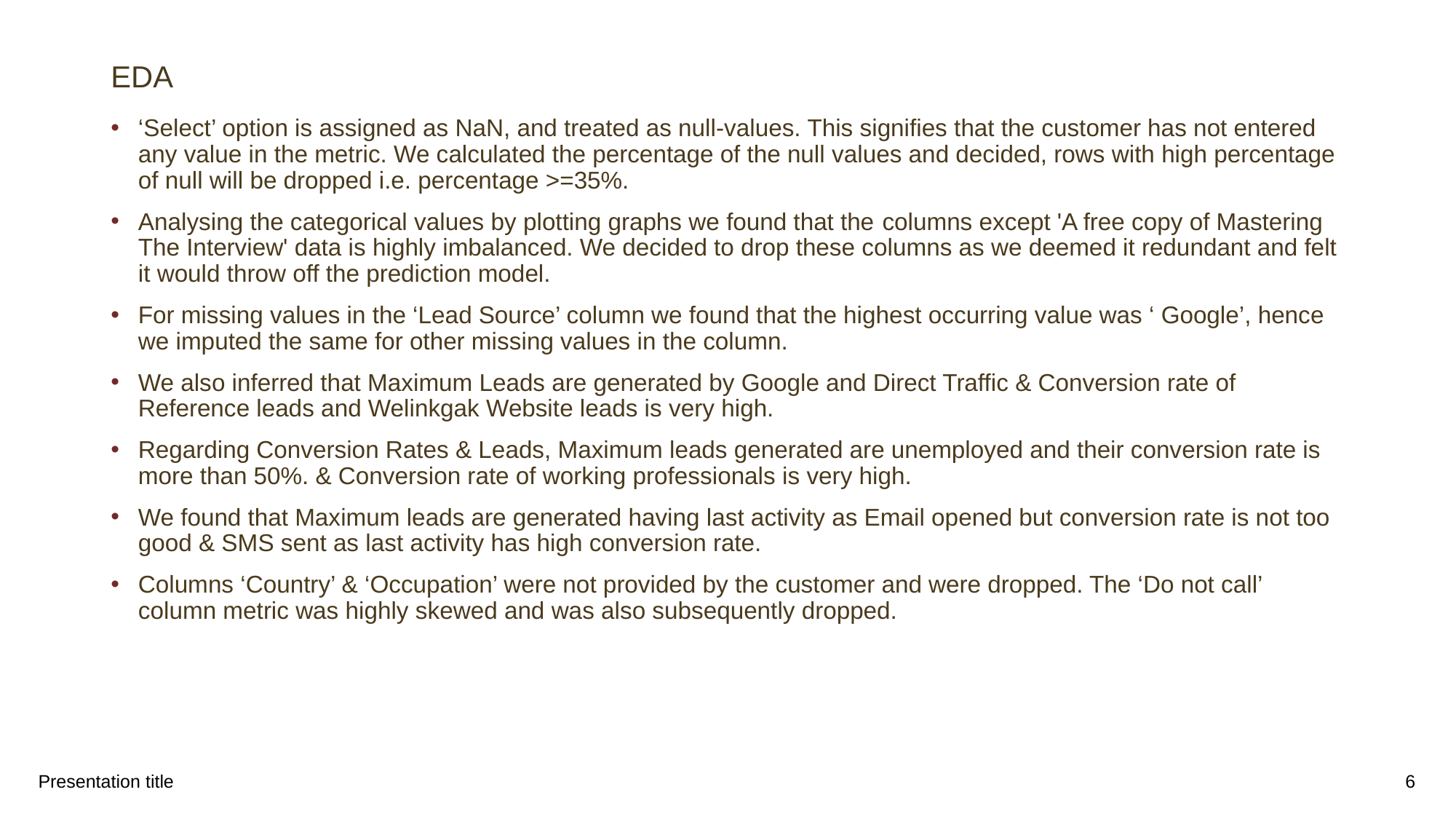

# EDA
‘Select’ option is assigned as NaN, and treated as null-values. This signifies that the customer has not entered any value in the metric. We calculated the percentage of the null values and decided, rows with high percentage of null will be dropped i.e. percentage >=35%.
Analysing the categorical values by plotting graphs we found that the columns except 'A free copy of Mastering The Interview' data is highly imbalanced. We decided to drop these columns as we deemed it redundant and felt it would throw off the prediction model.
For missing values in the ‘Lead Source’ column we found that the highest occurring value was ‘ Google’, hence we imputed the same for other missing values in the column.
We also inferred that Maximum Leads are generated by Google and Direct Traffic & Conversion rate of Reference leads and Welinkgak Website leads is very high.
Regarding Conversion Rates & Leads, Maximum leads generated are unemployed and their conversion rate is more than 50%. & Conversion rate of working professionals is very high.
We found that Maximum leads are generated having last activity as Email opened but conversion rate is not too good & SMS sent as last activity has high conversion rate.
Columns ‘Country’ & ‘Occupation’ were not provided by the customer and were dropped. The ‘Do not call’ column metric was highly skewed and was also subsequently dropped.

Presentation title
6